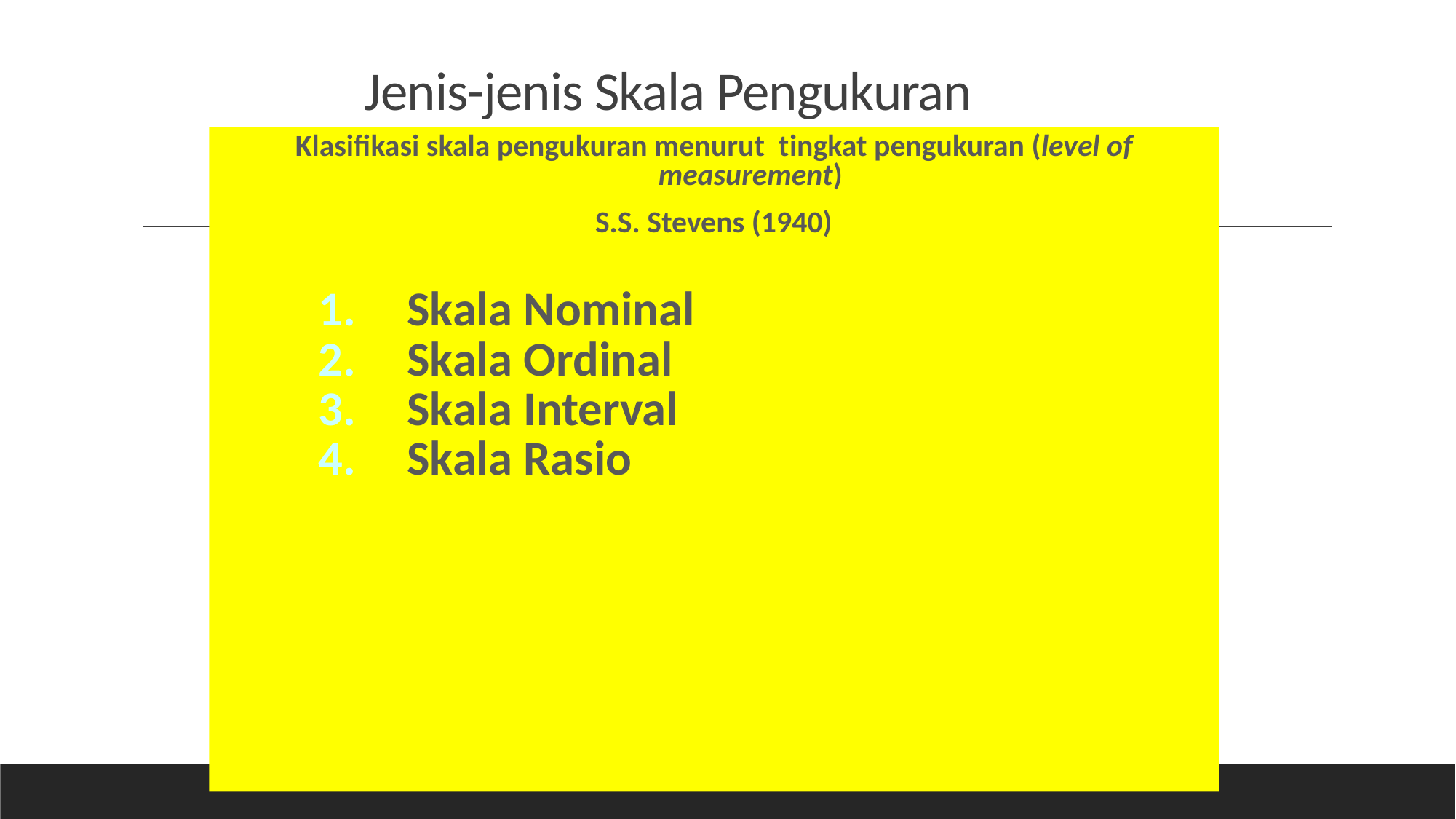

# Jenis-jenis Skala Pengukuran
Klasifikasi skala pengukuran menurut  tingkat pengukuran (level of measurement)
S.S. Stevens (1940)

Skala Nominal
Skala Ordinal
Skala Interval
Skala Rasio